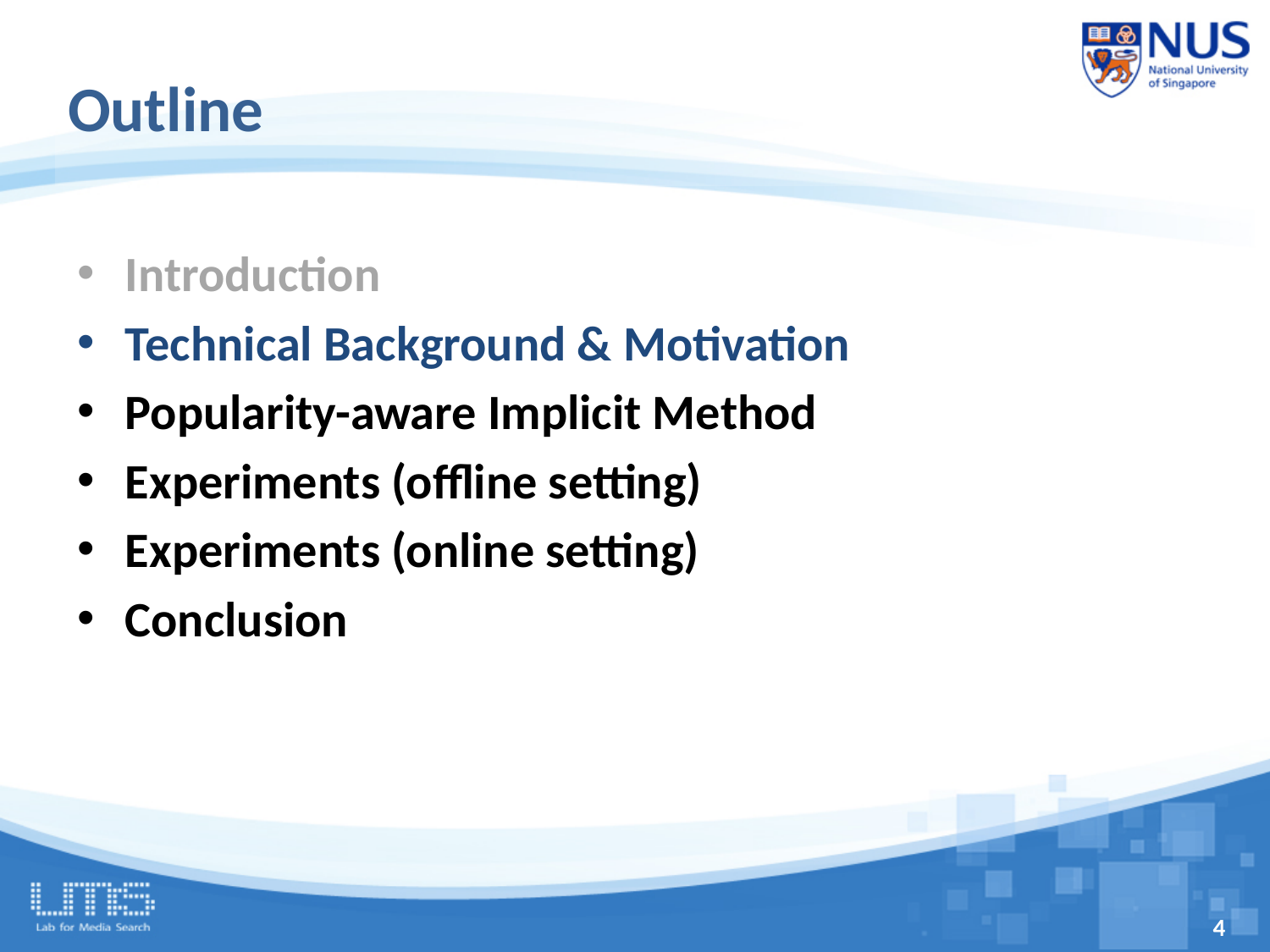

# Outline
Introduction
Technical Background & Motivation
Popularity-aware Implicit Method
Experiments (offline setting)
Experiments (online setting)
Conclusion
4